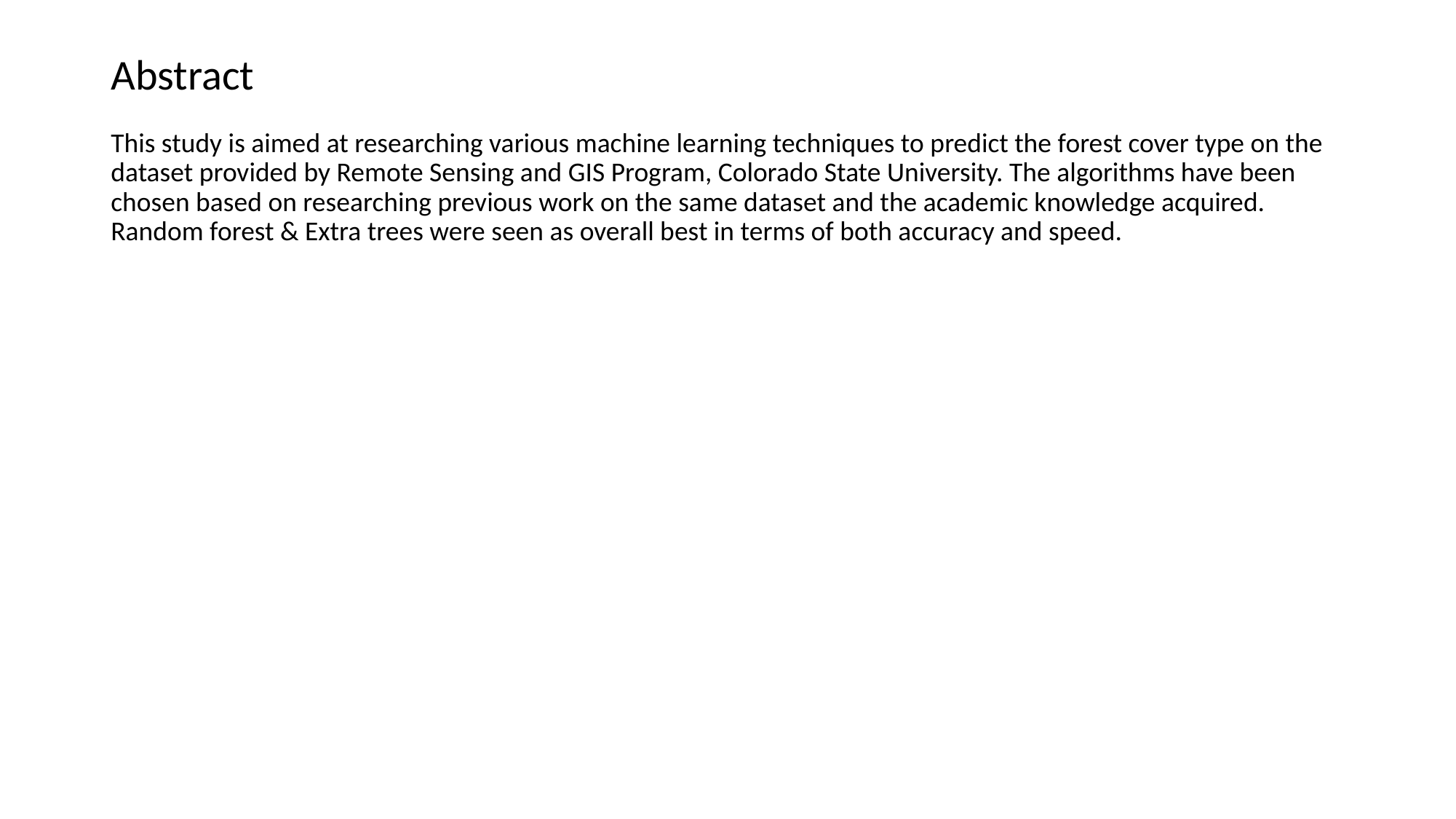

# Abstract
This study is aimed at researching various machine learning techniques to predict the forest cover type on the dataset provided by Remote Sensing and GIS Program, Colorado State University. The algorithms have been chosen based on researching previous work on the same dataset and the academic knowledge acquired. Random forest & Extra trees were seen as overall best in terms of both accuracy and speed.